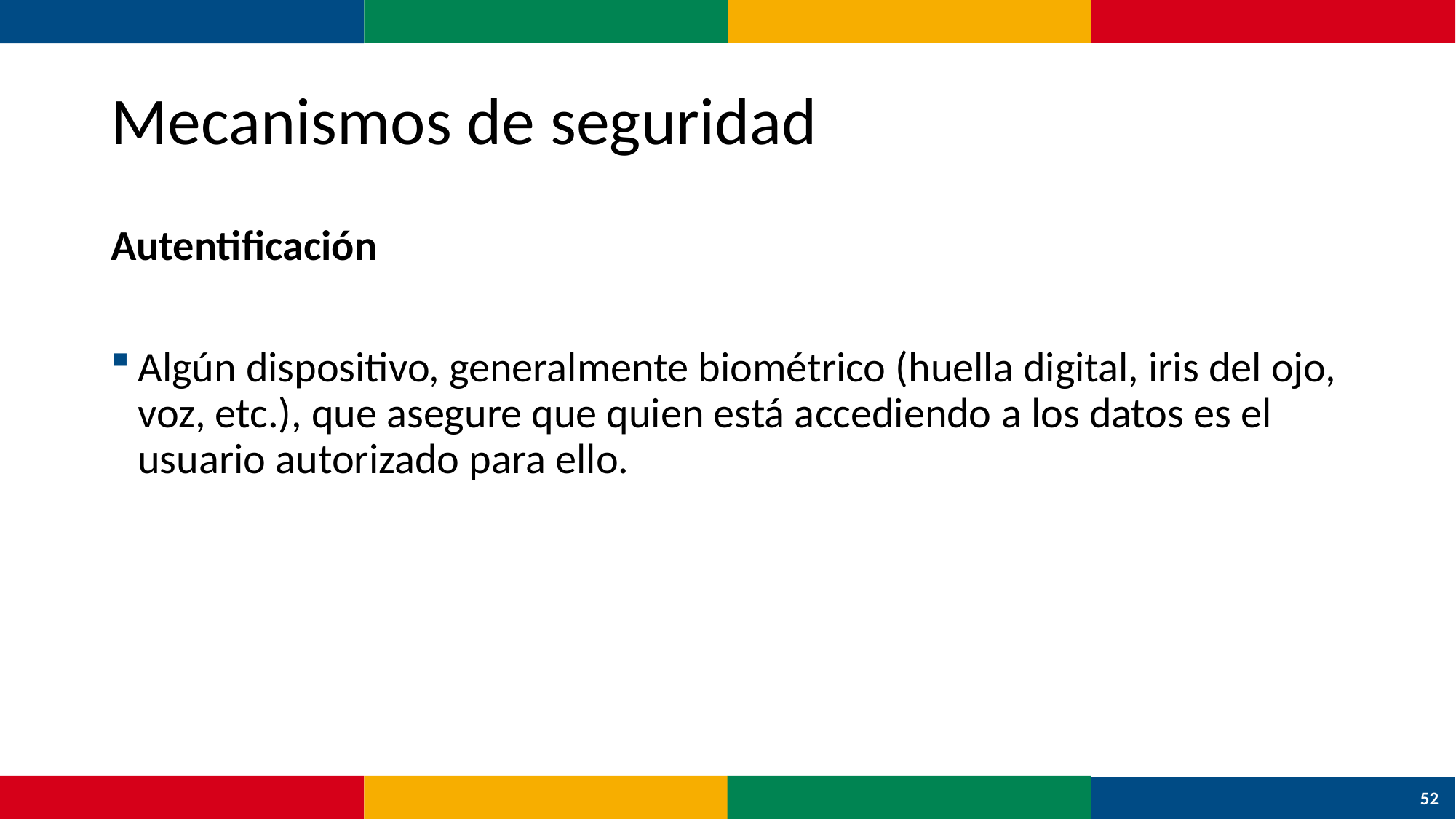

# Mecanismos de seguridad
Autentificación

Algún dispositivo, generalmente biométrico (huella digital, iris del ojo, voz, etc.), que asegure que quien está accediendo a los datos es el usuario autorizado para ello.
52